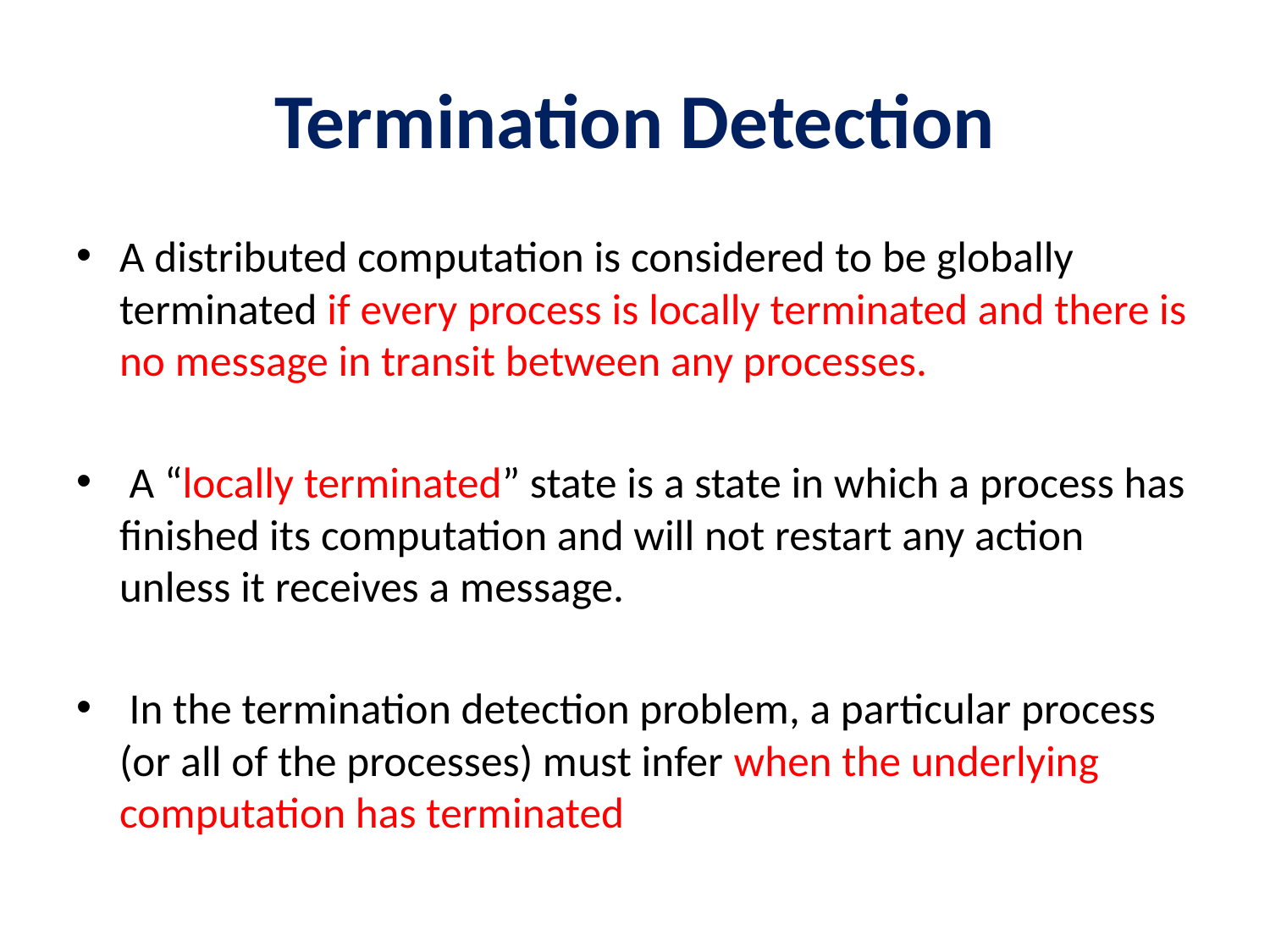

# Termination Detection
A distributed computation is considered to be globally terminated if every process is locally terminated and there is no message in transit between any processes.

 A “locally terminated” state is a state in which a process has finished its computation and will not restart any action unless it receives a message.

 In the termination detection problem, a particular process (or all of the processes) must infer when the underlying computation has terminated